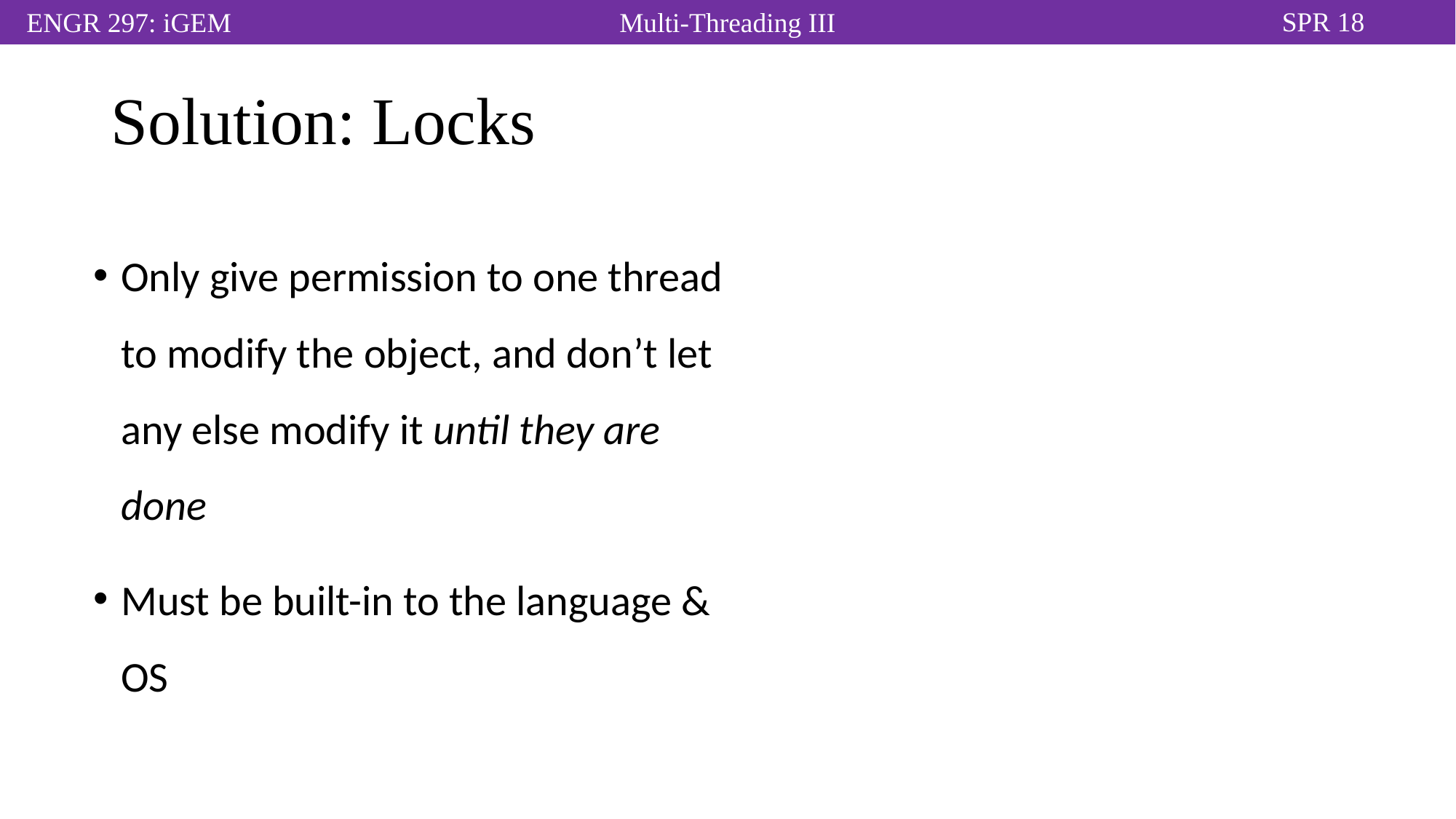

# Solution: Locks
Only give permission to one thread to modify the object, and don’t let any else modify it until they are done
Must be built-in to the language & OS